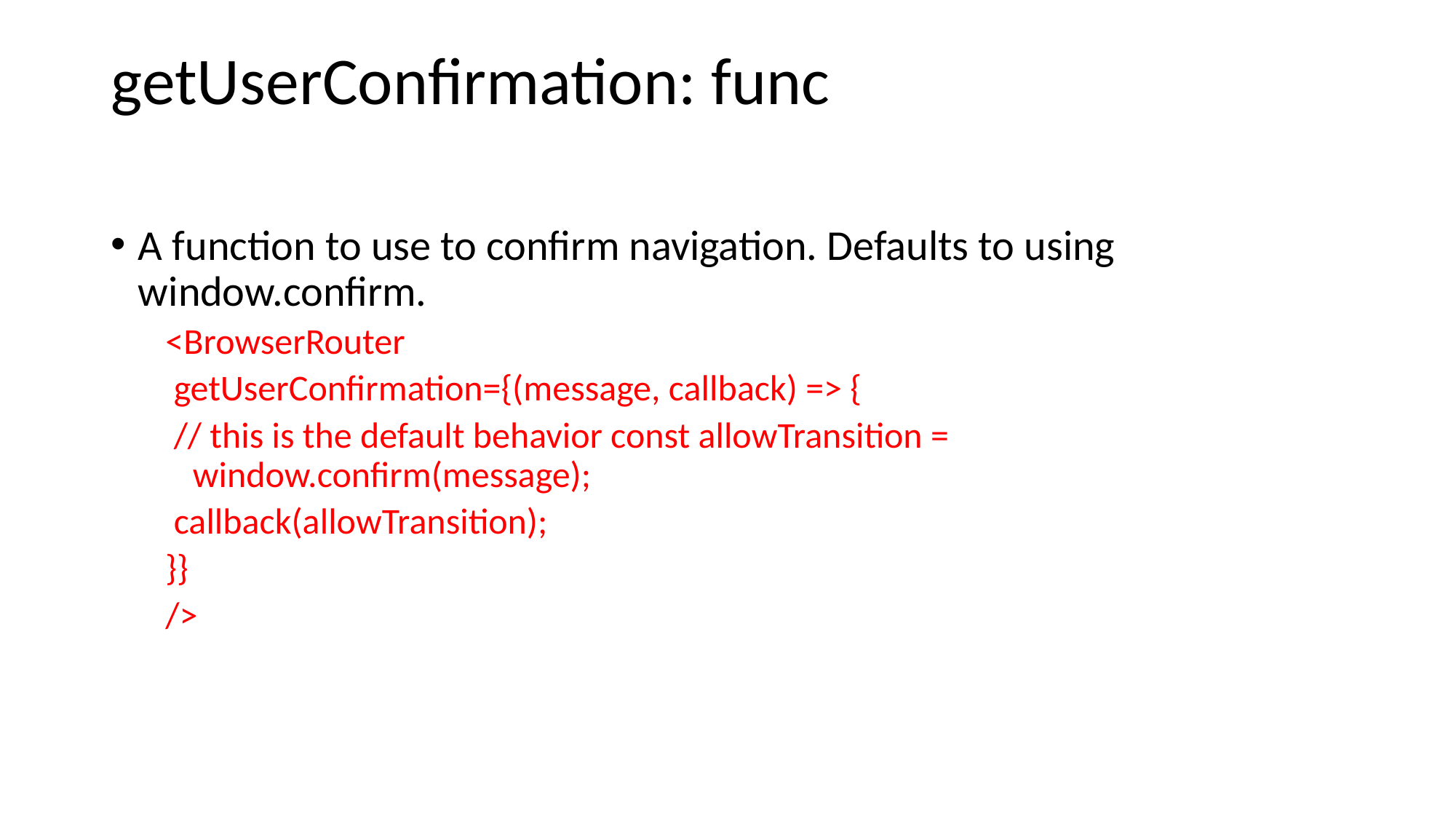

# getUserConfirmation: func
A function to use to confirm navigation. Defaults to using window.confirm.
<BrowserRouter
 getUserConfirmation={(message, callback) => {
 // this is the default behavior const allowTransition = window.confirm(message);
 callback(allowTransition);
}}
/>